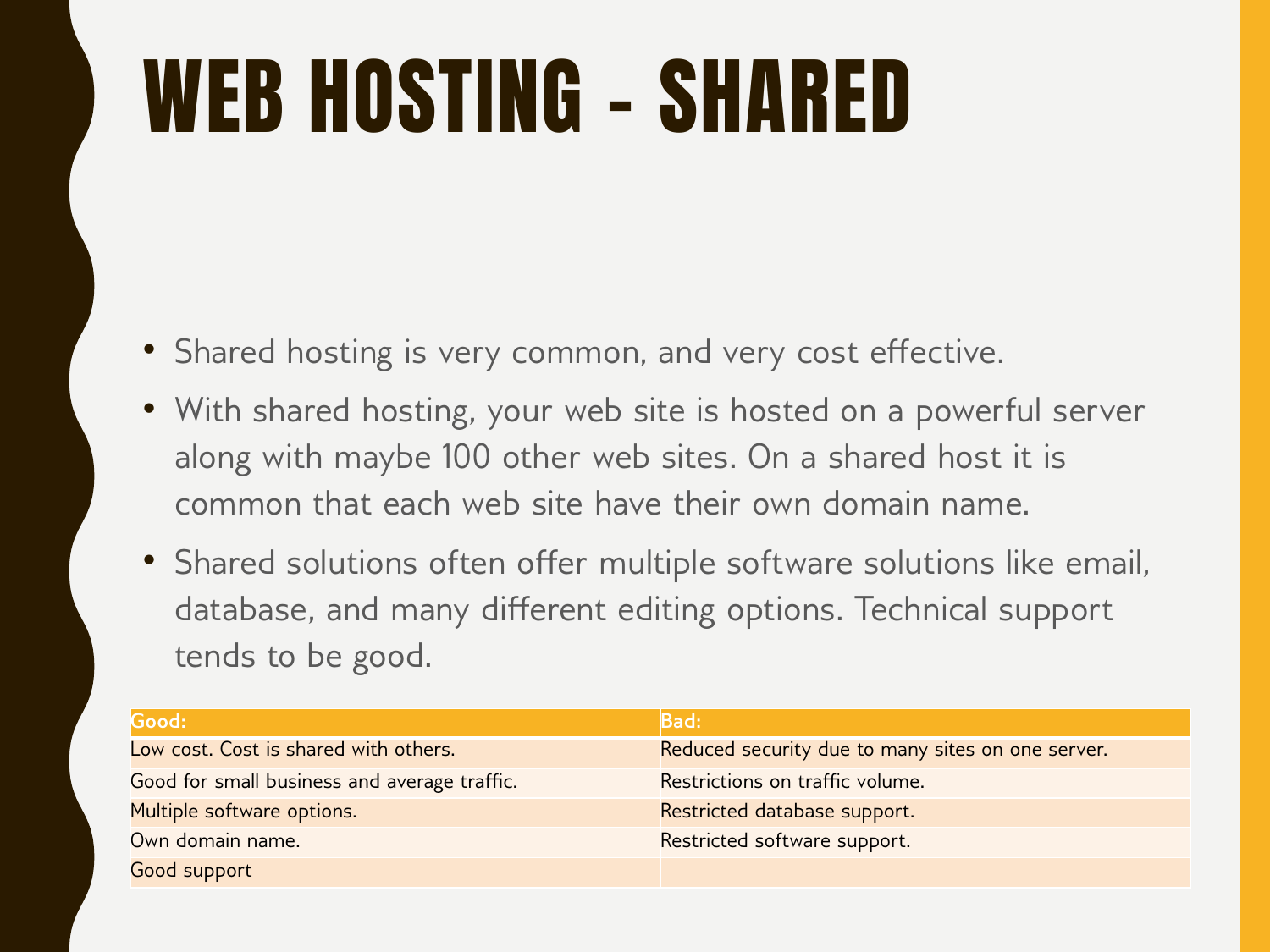

# Web hosting - shared
Shared hosting is very common, and very cost effective.
With shared hosting, your web site is hosted on a powerful server along with maybe 100 other web sites. On a shared host it is common that each web site have their own domain name.
Shared solutions often offer multiple software solutions like email, database, and many different editing options. Technical support tends to be good.
| Good: | Bad: |
| --- | --- |
| Low cost. Cost is shared with others. | Reduced security due to many sites on one server. |
| Good for small business and average traffic. | Restrictions on traffic volume. |
| Multiple software options. | Restricted database support. |
| Own domain name. | Restricted software support. |
| Good support |  |